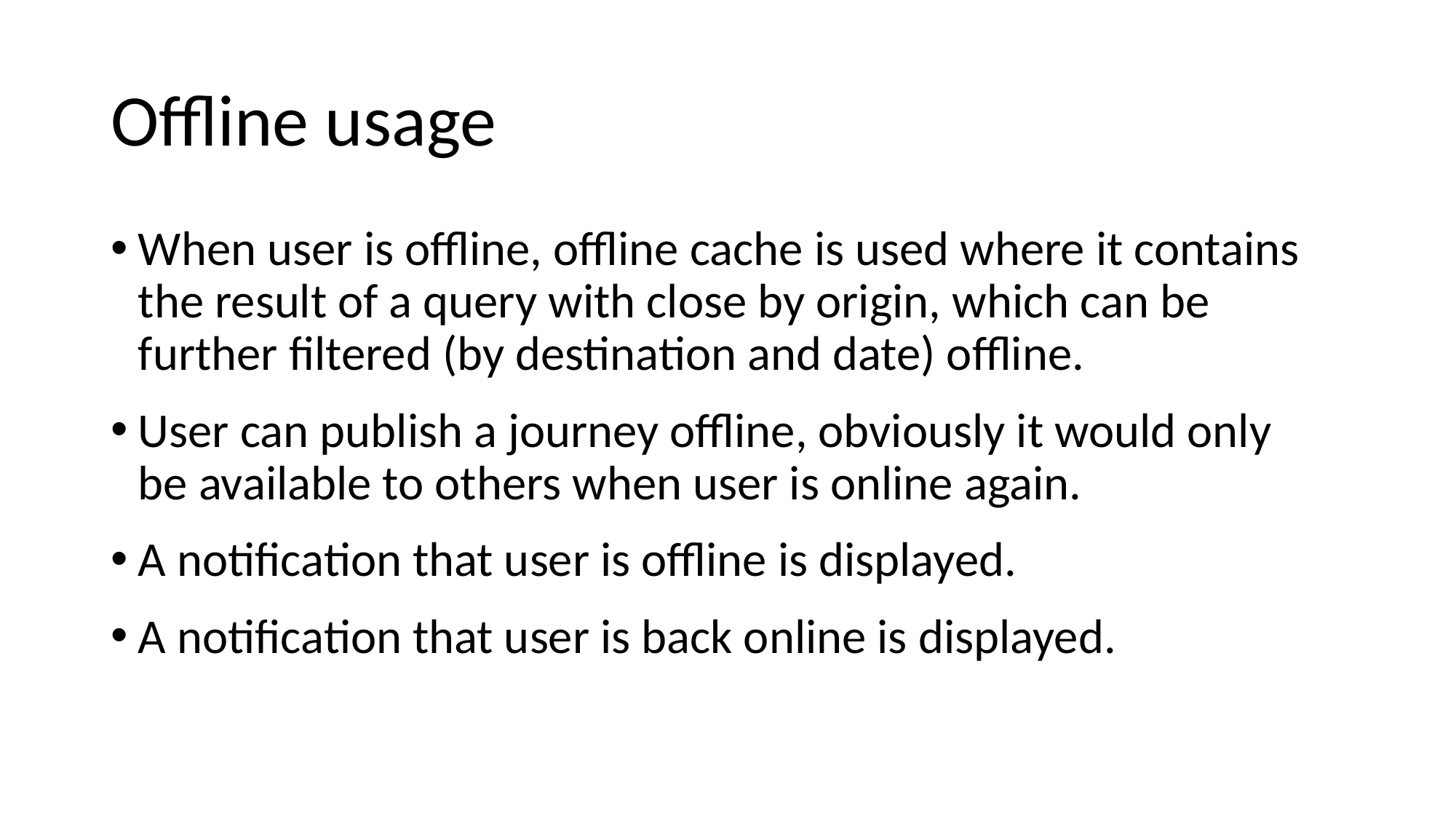

# Offline usage
When user is offline, offline cache is used where it contains the result of a query with close by origin, which can be further filtered (by destination and date) offline.
User can publish a journey offline, obviously it would only be available to others when user is online again.
A notification that user is offline is displayed.
A notification that user is back online is displayed.